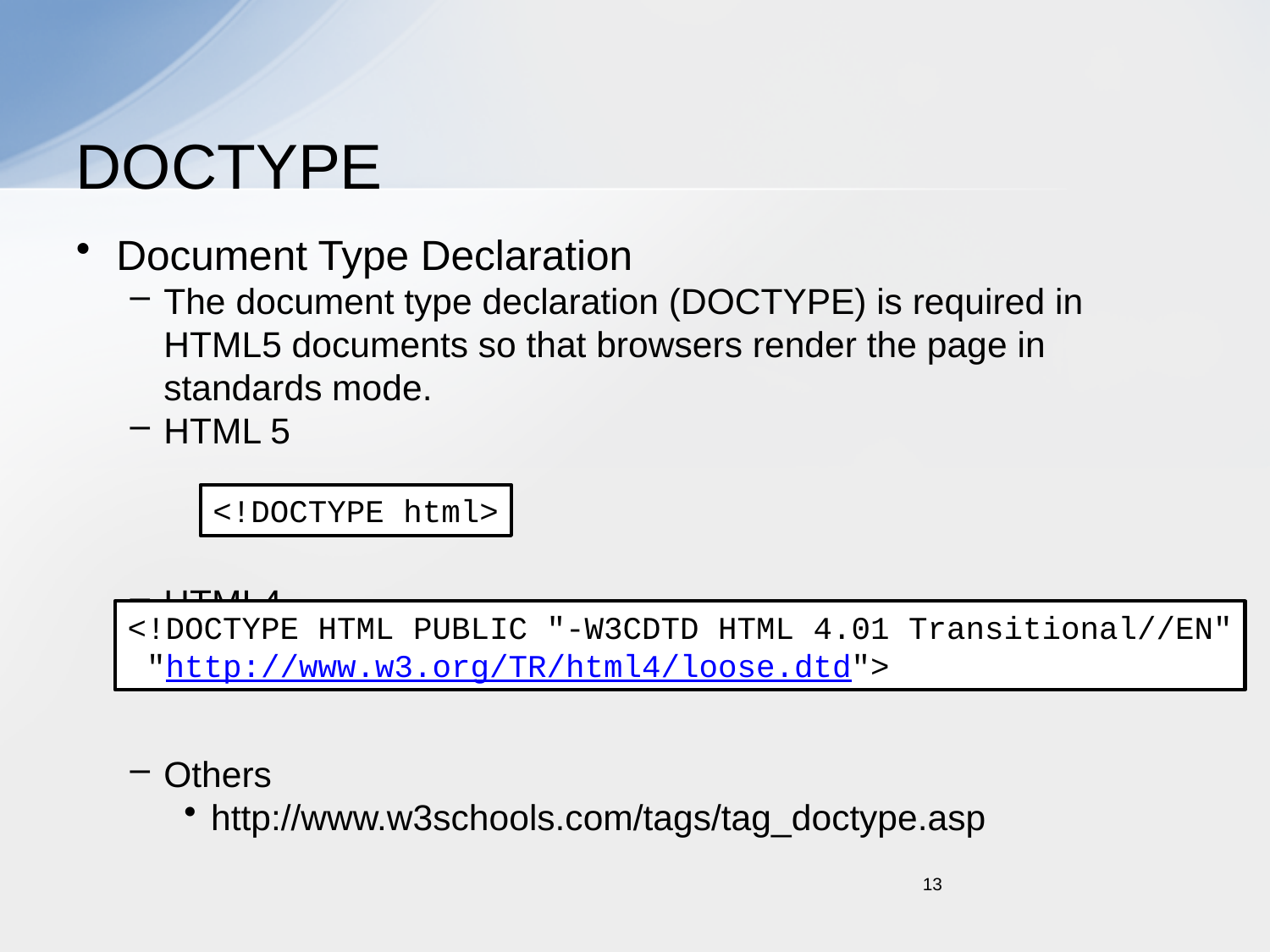

# DOCTYPE
Document Type Declaration
The document type declaration (DOCTYPE) is required in HTML5 documents so that browsers render the page in standards mode.
HTML 5

HTML4

Others
http://www.w3schools.com/tags/tag_doctype.asp
<!DOCTYPE html>
<!DOCTYPE HTML PUBLIC "-W3CDTD HTML 4.01 Transitional//EN"
 "http://www.w3.org/TR/html4/loose.dtd">
13